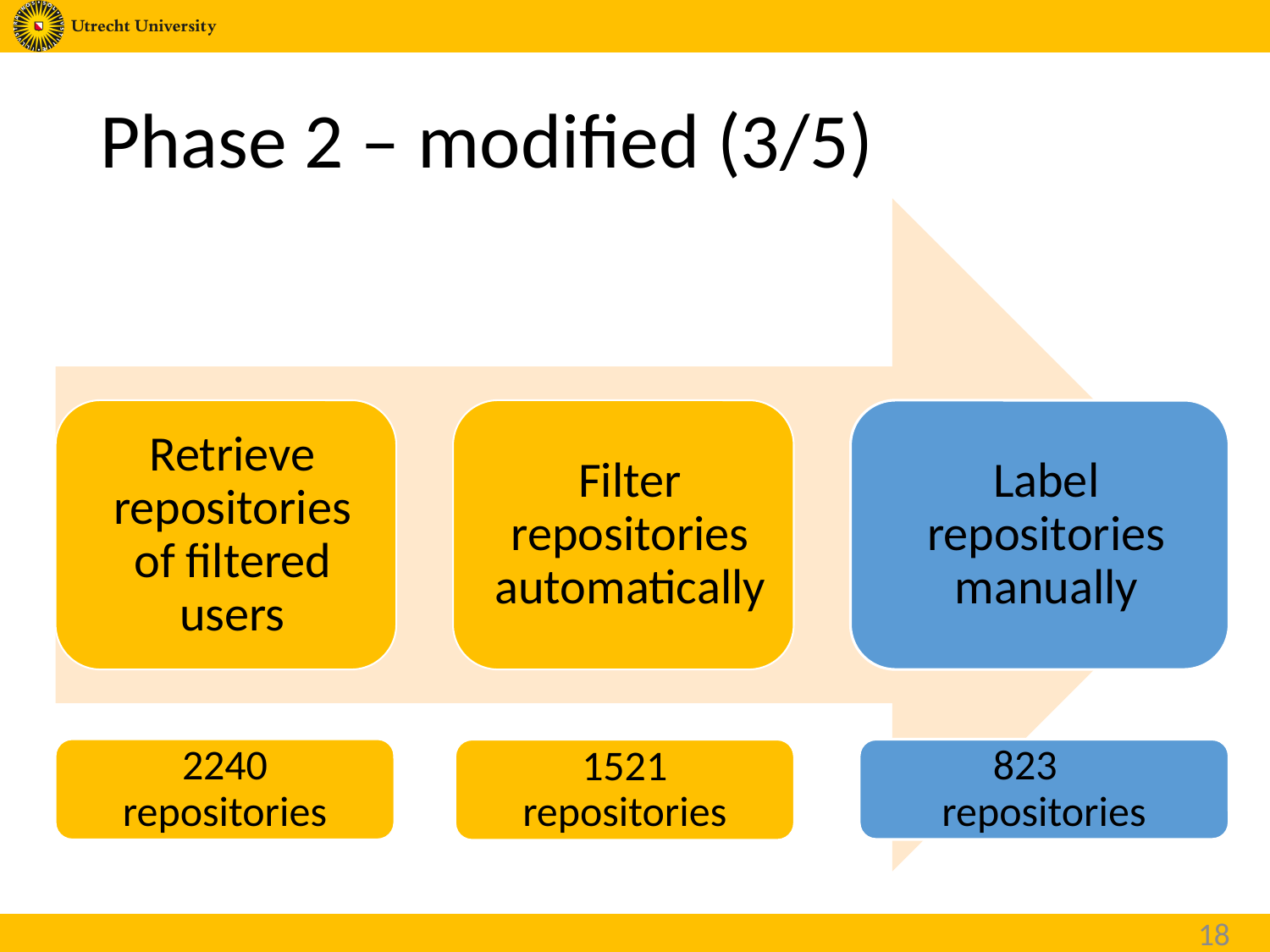

# Phase 2 – modified (3/5)
Retrieve repositories of filtered users
Filter repositories automatically
Label repositories manually

823     repositories

2240 repositories

1521 repositories
18